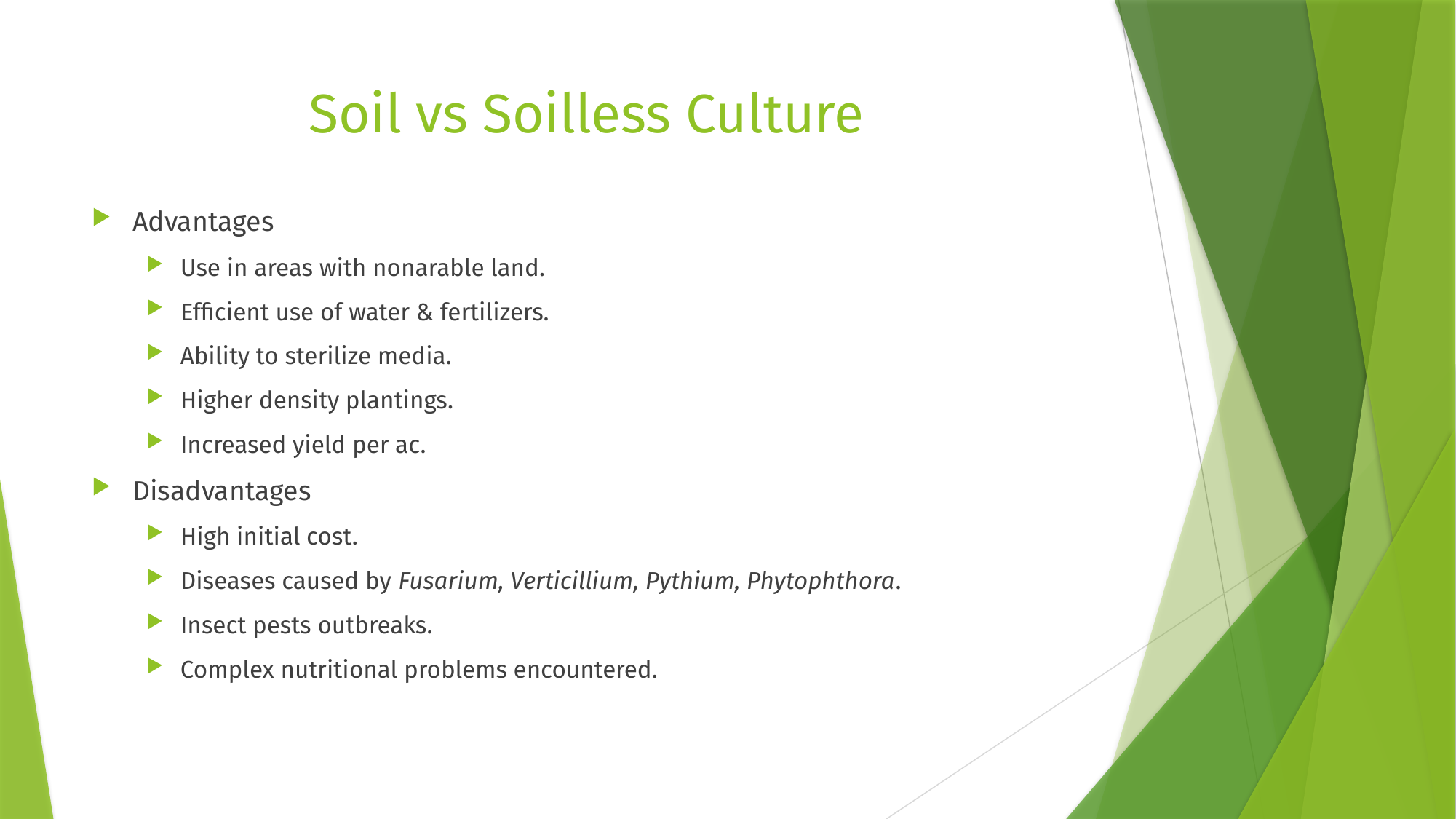

# Soil vs Soilless Culture
Advantages
Use in areas with nonarable land.
Efficient use of water & fertilizers.
Ability to sterilize media.
Higher density plantings.
Increased yield per ac.
Disadvantages
High initial cost.
Diseases caused by Fusarium, Verticillium, Pythium, Phytophthora.
Insect pests outbreaks.
Complex nutritional problems encountered.